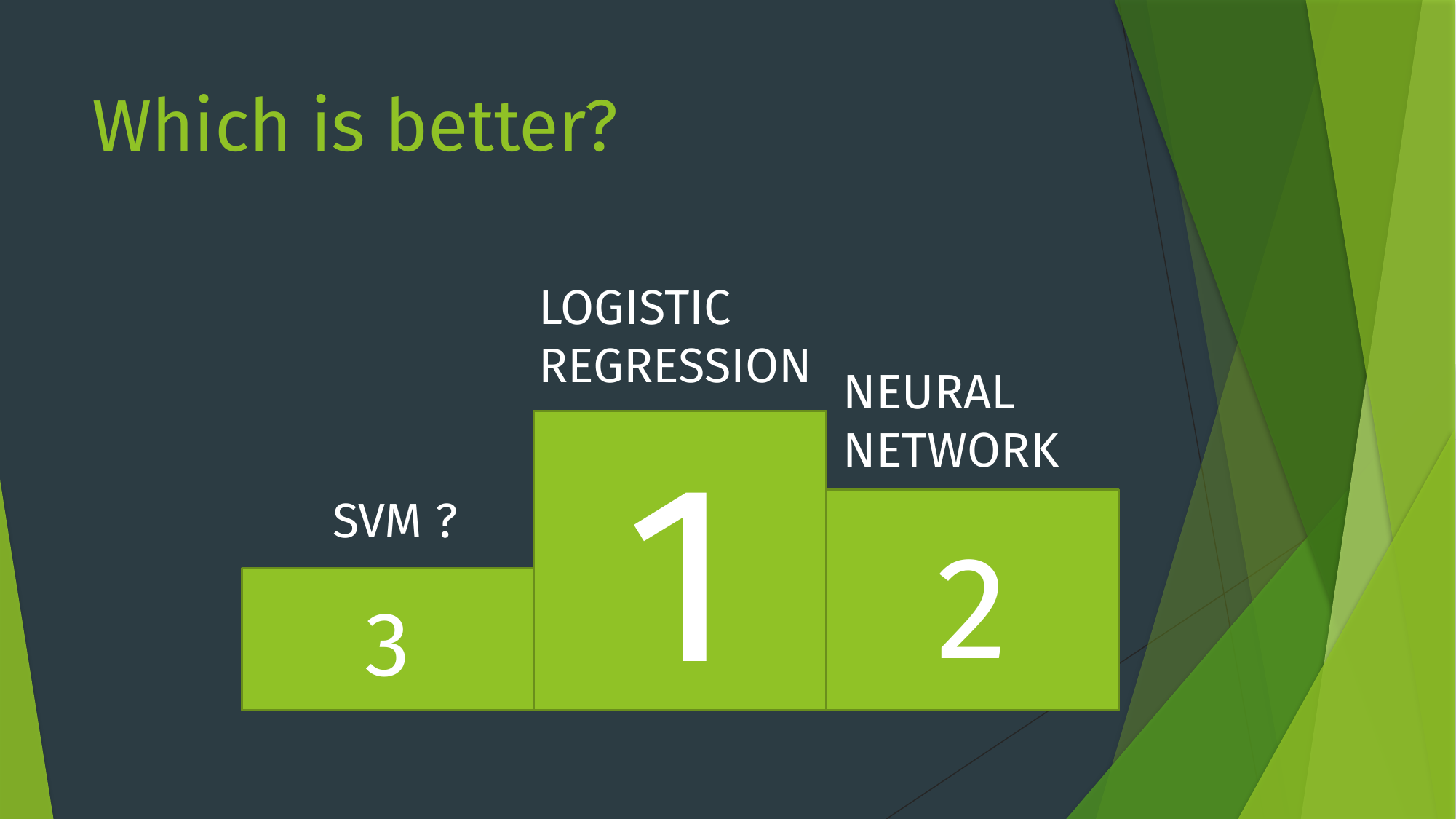

# Which is better?
LOGISTIC REGRESSION
NEURAL NETWORK
1
SVM ?
2
3